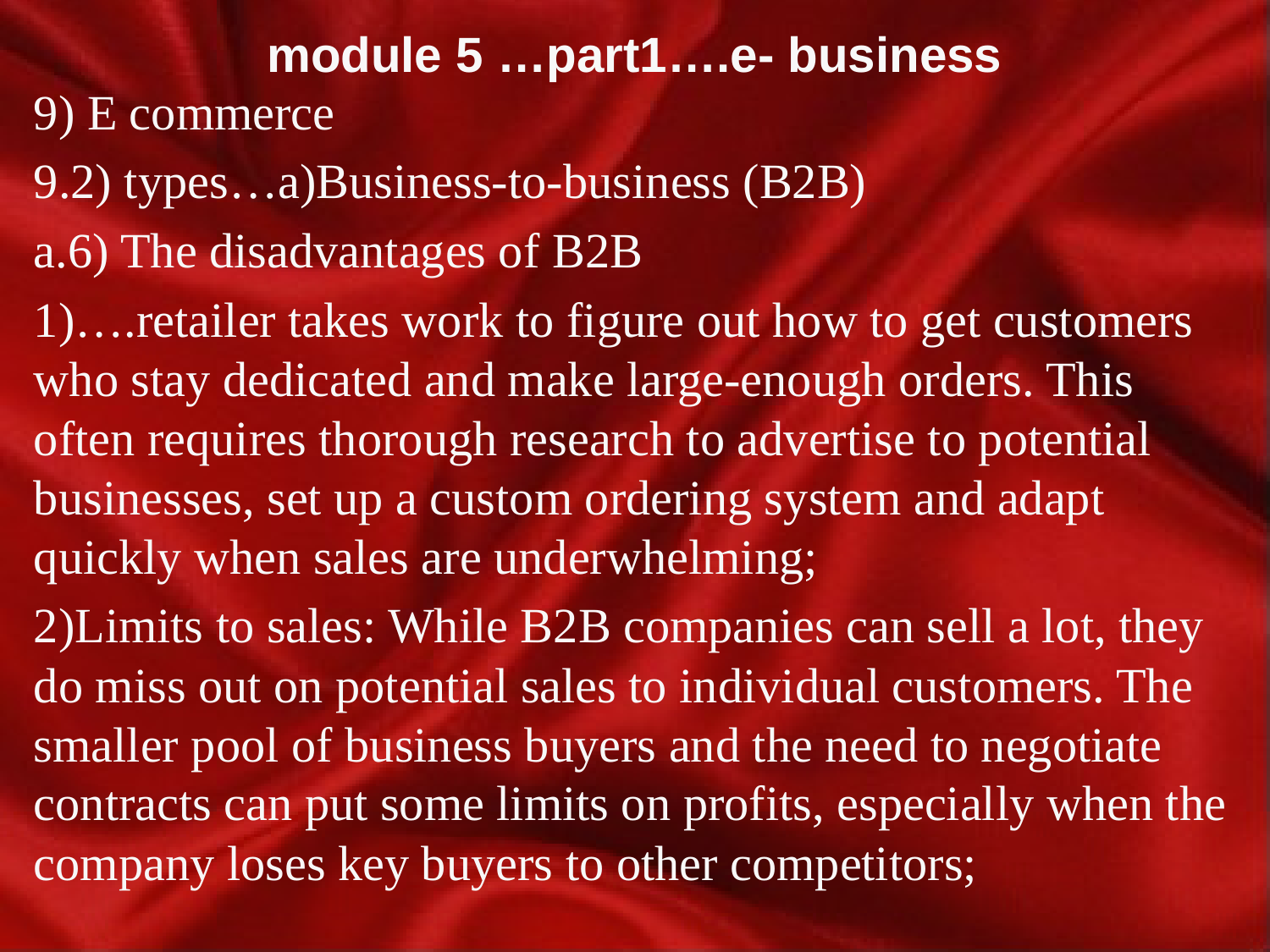

# module 5 …part1….e- business
9) E commerce
9.2) types…a)Business-to-business (B2B)
a.6) The disadvantages of B2B
1)….retailer takes work to figure out how to get customers who stay dedicated and make large-enough orders. This often requires thorough research to advertise to potential businesses, set up a custom ordering system and adapt quickly when sales are underwhelming;
2)Limits to sales: While B2B companies can sell a lot, they do miss out on potential sales to individual customers. The smaller pool of business buyers and the need to negotiate contracts can put some limits on profits, especially when the company loses key buyers to other competitors;